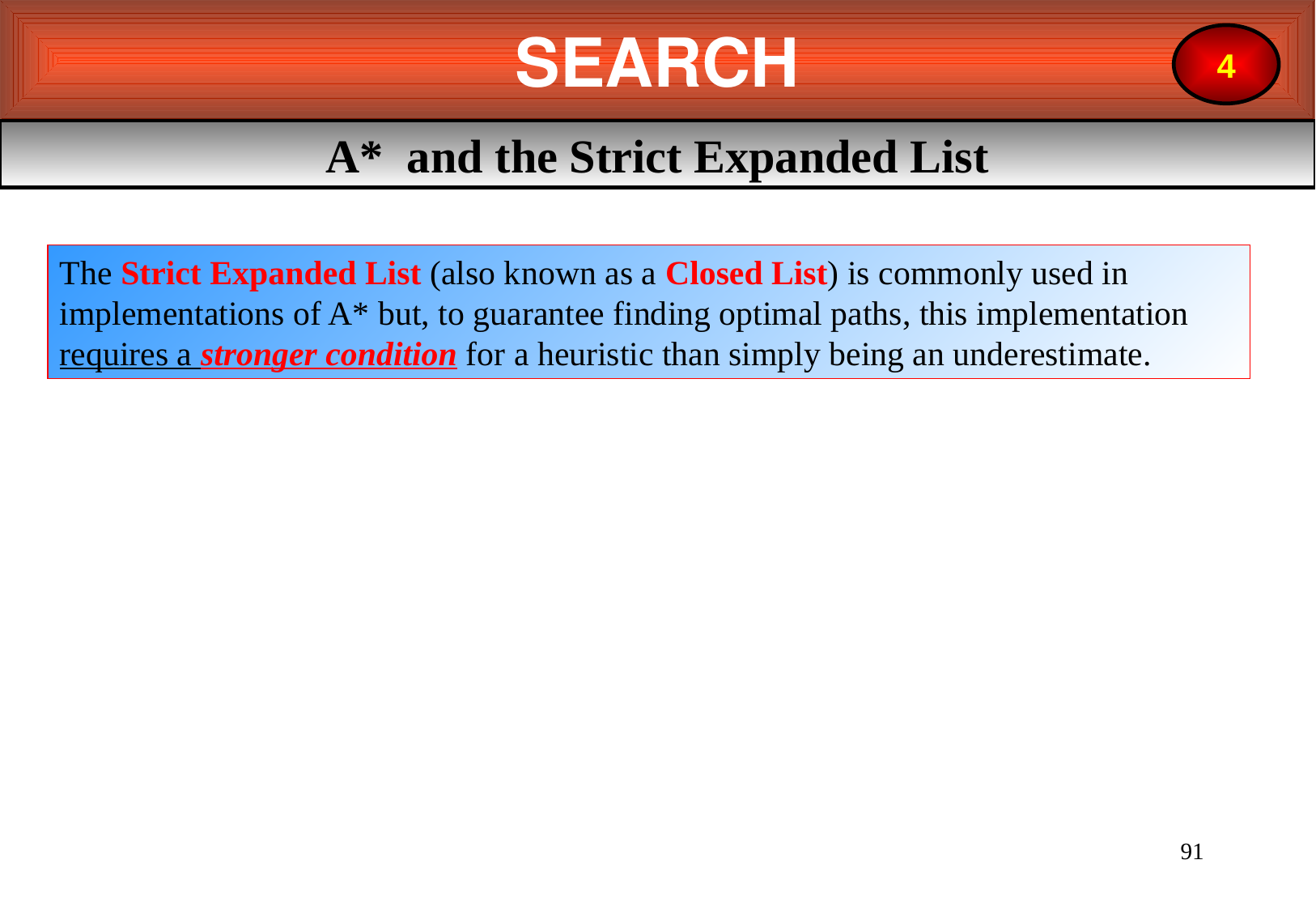

SEARCH
4
A*  and the Strict Expanded List
The Strict Expanded List (also known as a Closed List) is commonly used in implementations of A* but, to guarantee finding optimal paths, this implementation requires a stronger condition for a heuristic than simply being an underestimate.
91